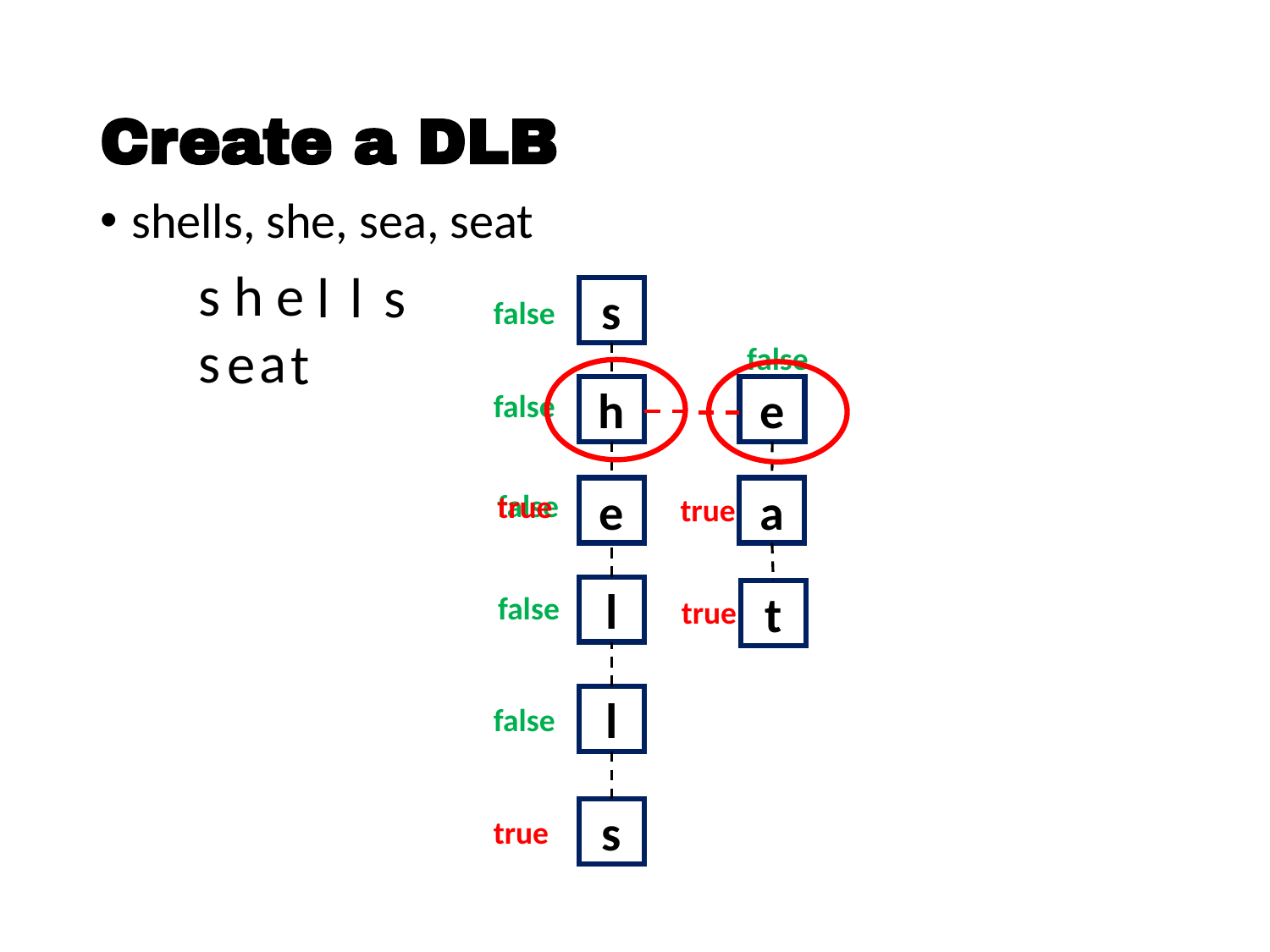

# Create a DLB
shells, she, sea, seat
h
e
s
l
l
s
s
false
s
a
e
t
false

e
h
false
a
e
false
true
true
l
t
false
true
l
false
s
true